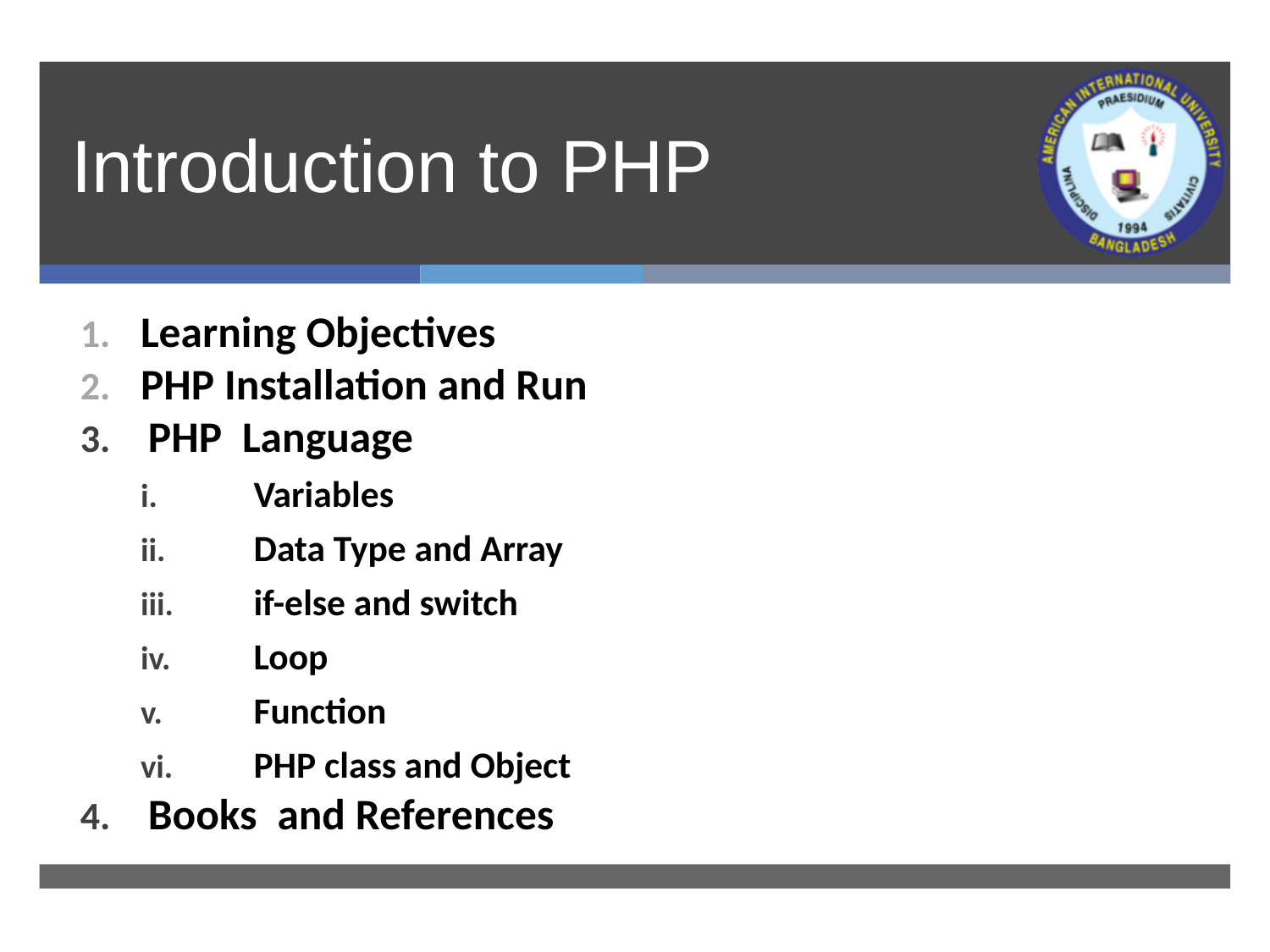

# Introduction to PHP
Learning Objectives
PHP Installation and Run
PHP  Language
Variables
Data Type and Array
if-else and switch
Loop
Function
PHP class and Object
Books  and References